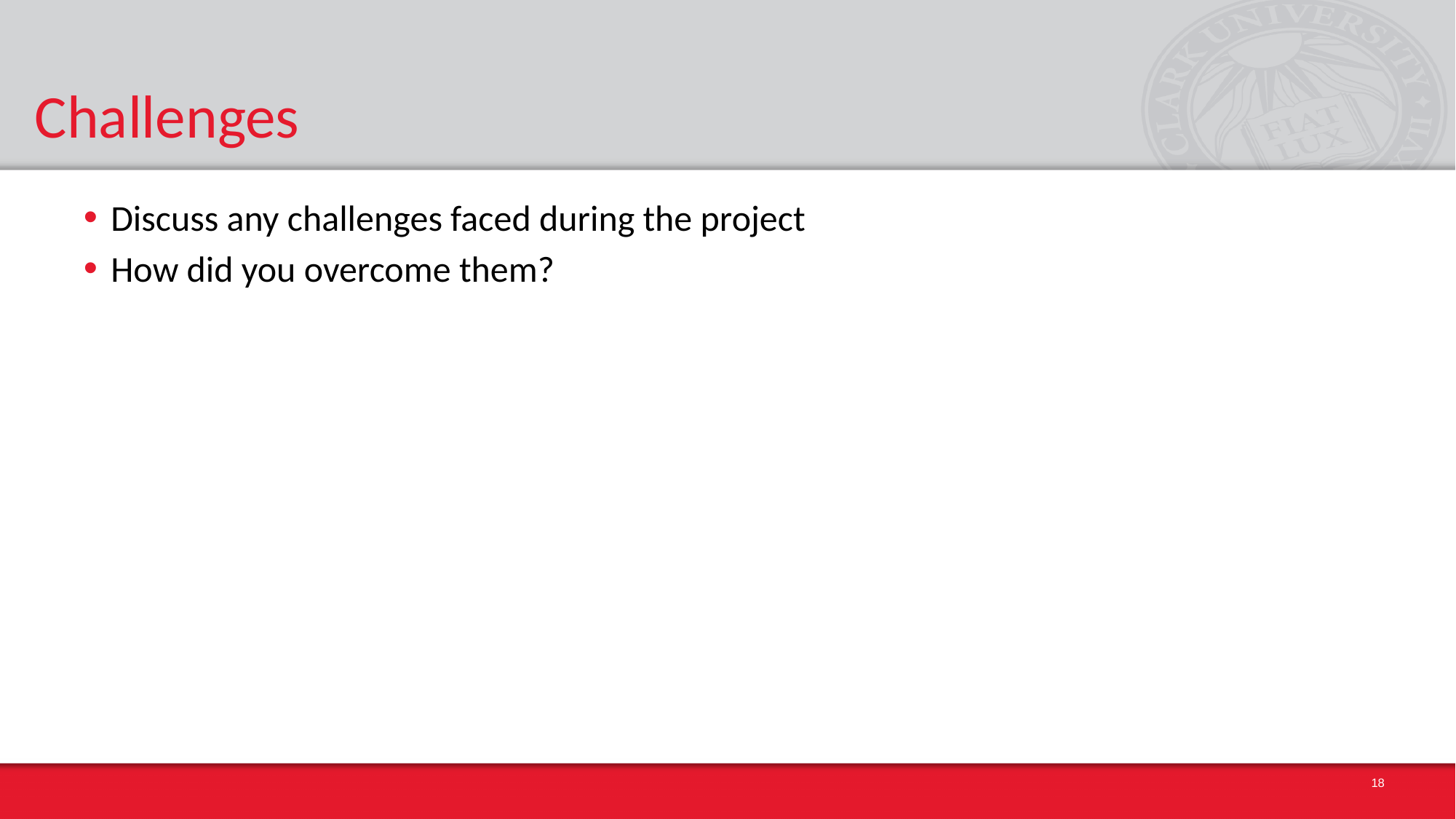

# Challenges
Discuss any challenges faced during the project
How did you overcome them?
18